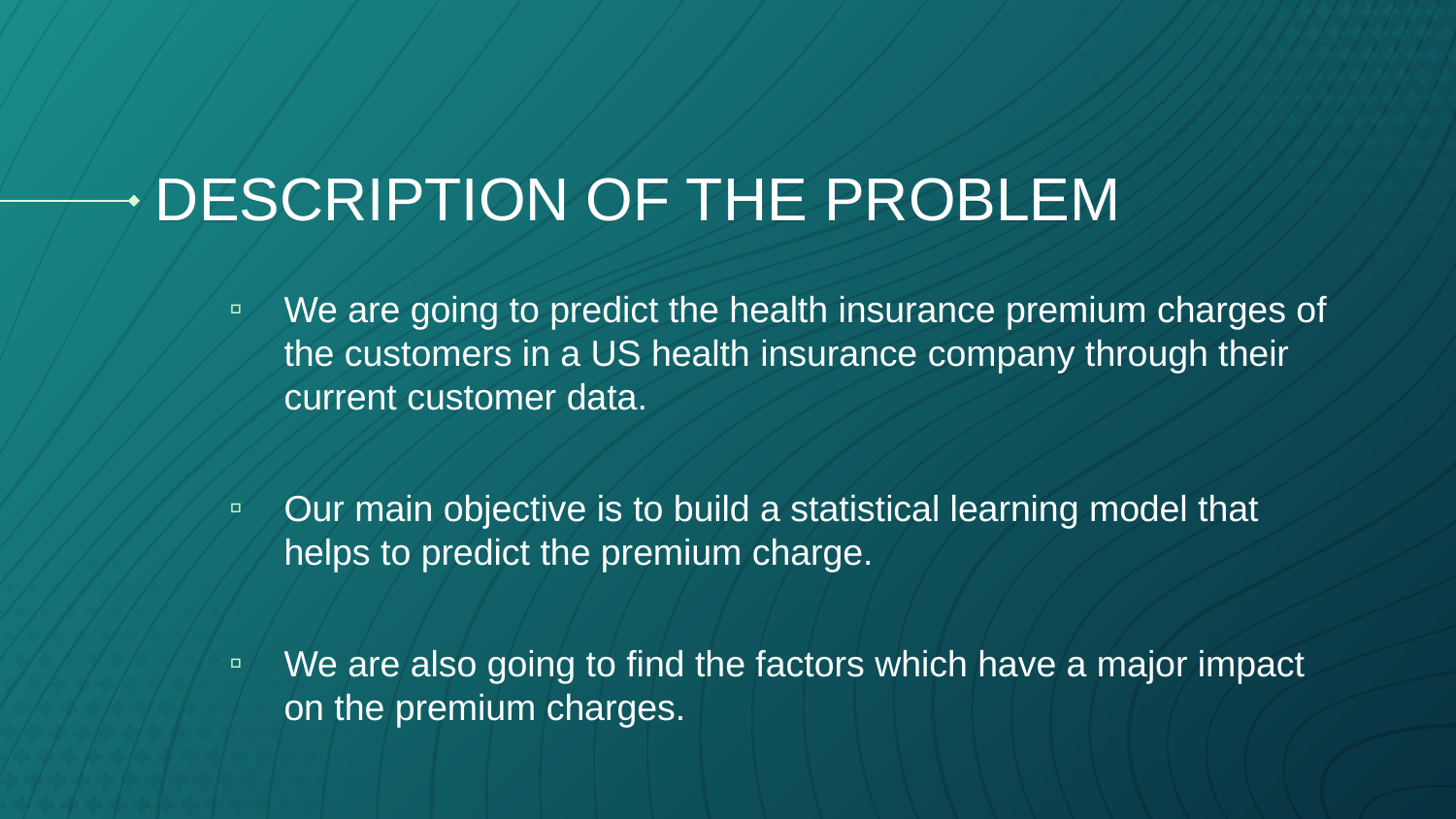

# DESCRIPTION OF THE PROBLEM
We are going to predict the health insurance premium charges of the customers in a US health insurance company through their current customer data.

Our main objective is to build a statistical learning model that helps to predict the premium charge.

We are also going to find the factors which have a major impact on the premium charges.